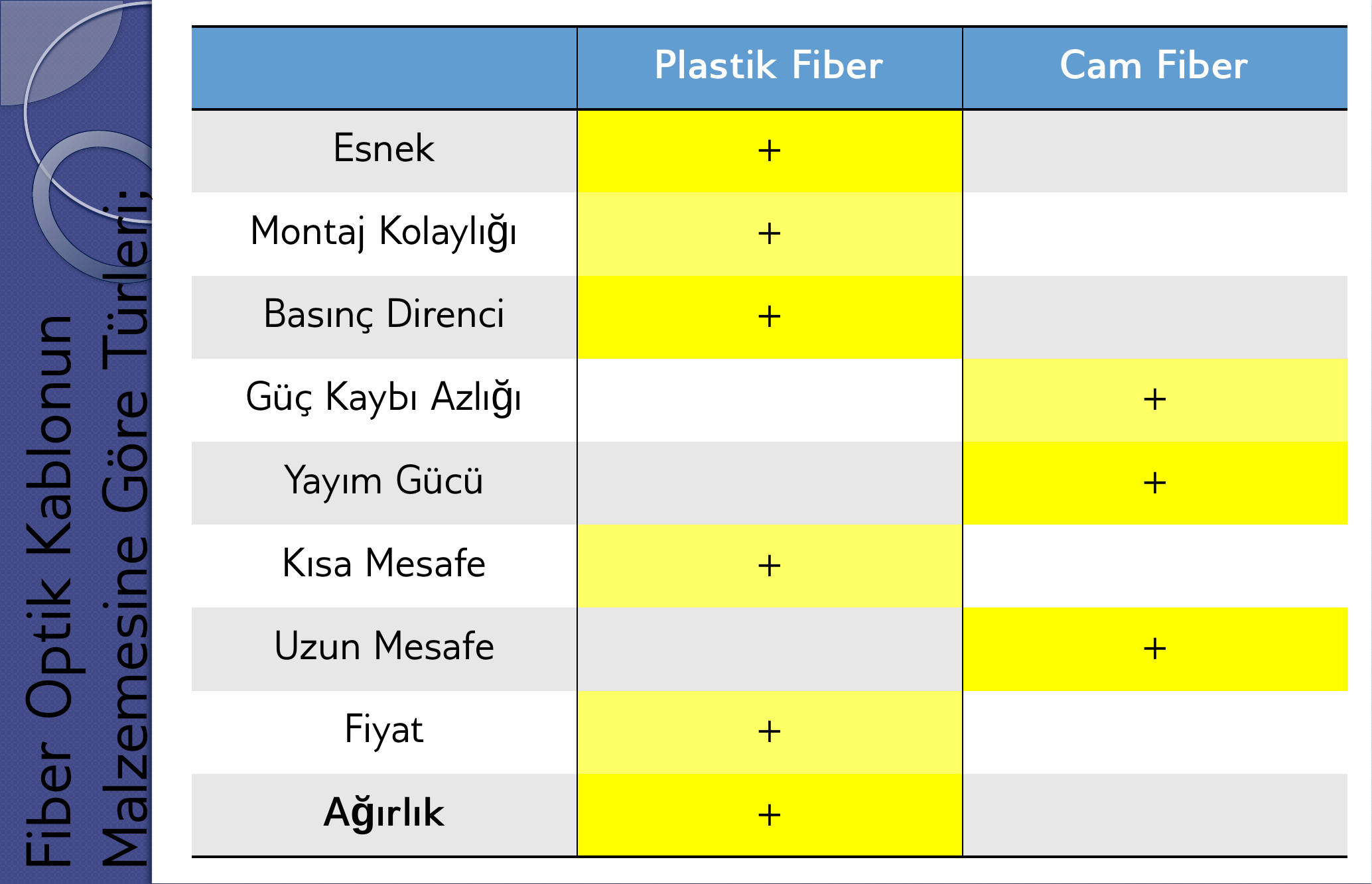

|  | Plastik Fiber | Cam Fiber |
| --- | --- | --- |
| Esnek | + |  |
| Montaj Kolaylığı | + |  |
| Basınç Direnci | + |  |
| Güç Kaybı Azlığı |  | + |
| Yayım Gücü |  | + |
| Kısa Mesafe | + |  |
| Uzun Mesafe |  | + |
| Fiyat | + |  |
| Ağırlık | + |  |
# Fiber Optik Kablonun Malzemesine Göre Türleri;